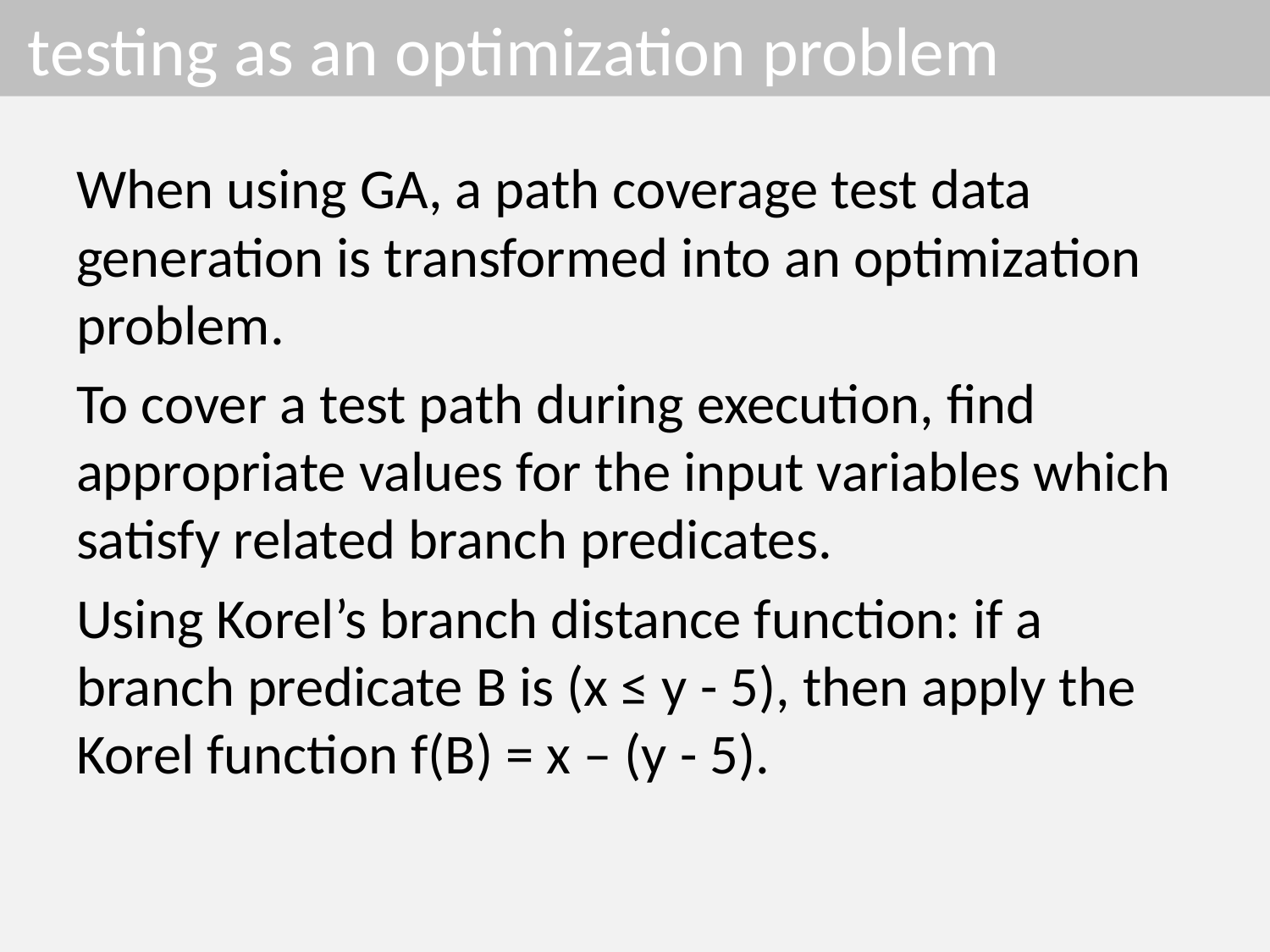

# testing as an optimization problem
When using GA, a path coverage test data generation is transformed into an optimization problem.
To cover a test path during execution, find appropriate values for the input variables which satisfy related branch predicates.
Using Korel’s branch distance function: if a branch predicate B is (x ≤ y - 5), then apply the Korel function f(B) = x – (y - 5).